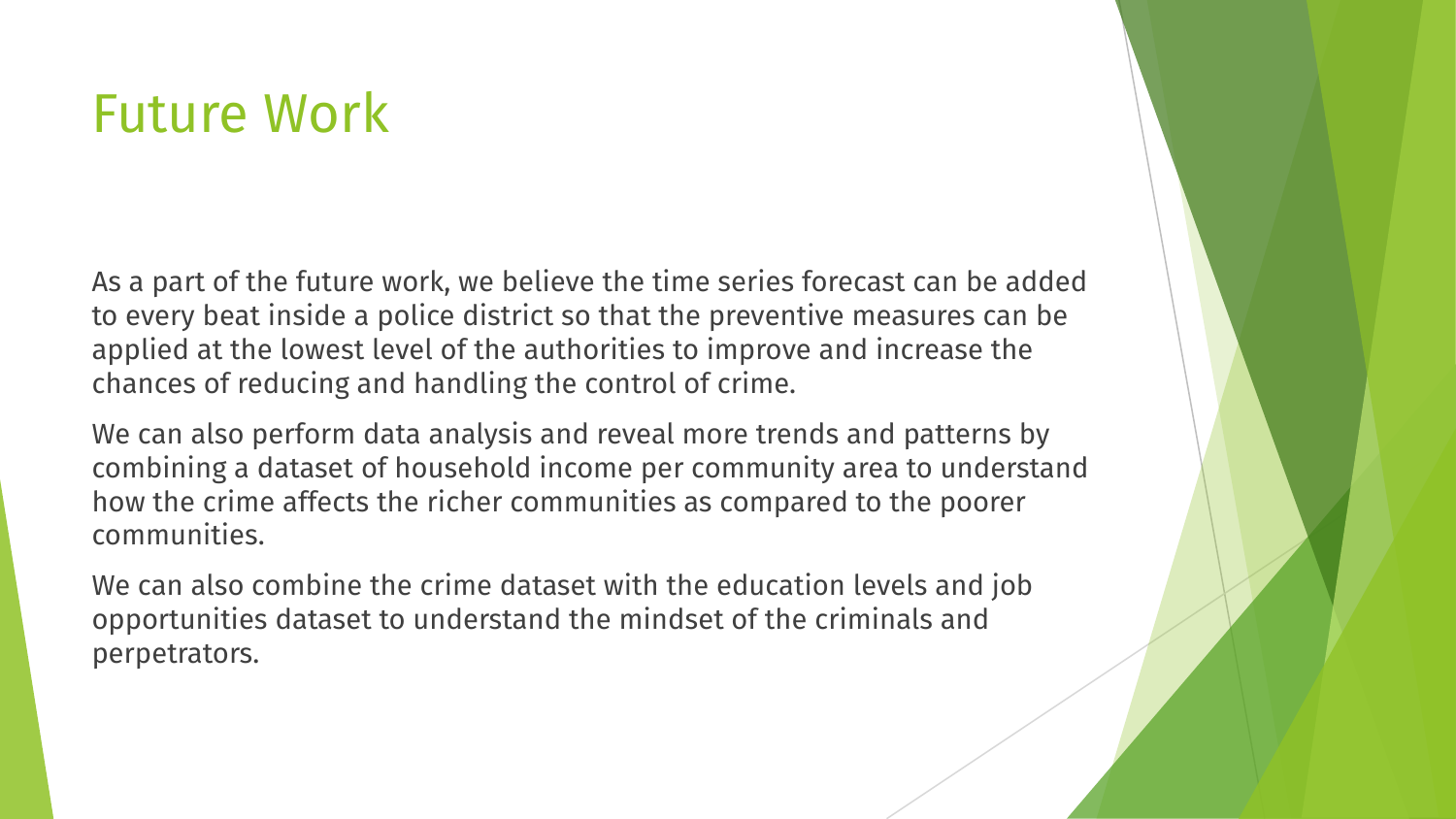

# Future Work
As a part of the future work, we believe the time series forecast can be added to every beat inside a police district so that the preventive measures can be applied at the lowest level of the authorities to improve and increase the chances of reducing and handling the control of crime.
We can also perform data analysis and reveal more trends and patterns by combining a dataset of household income per community area to understand how the crime affects the richer communities as compared to the poorer communities.
We can also combine the crime dataset with the education levels and job opportunities dataset to understand the mindset of the criminals and perpetrators.